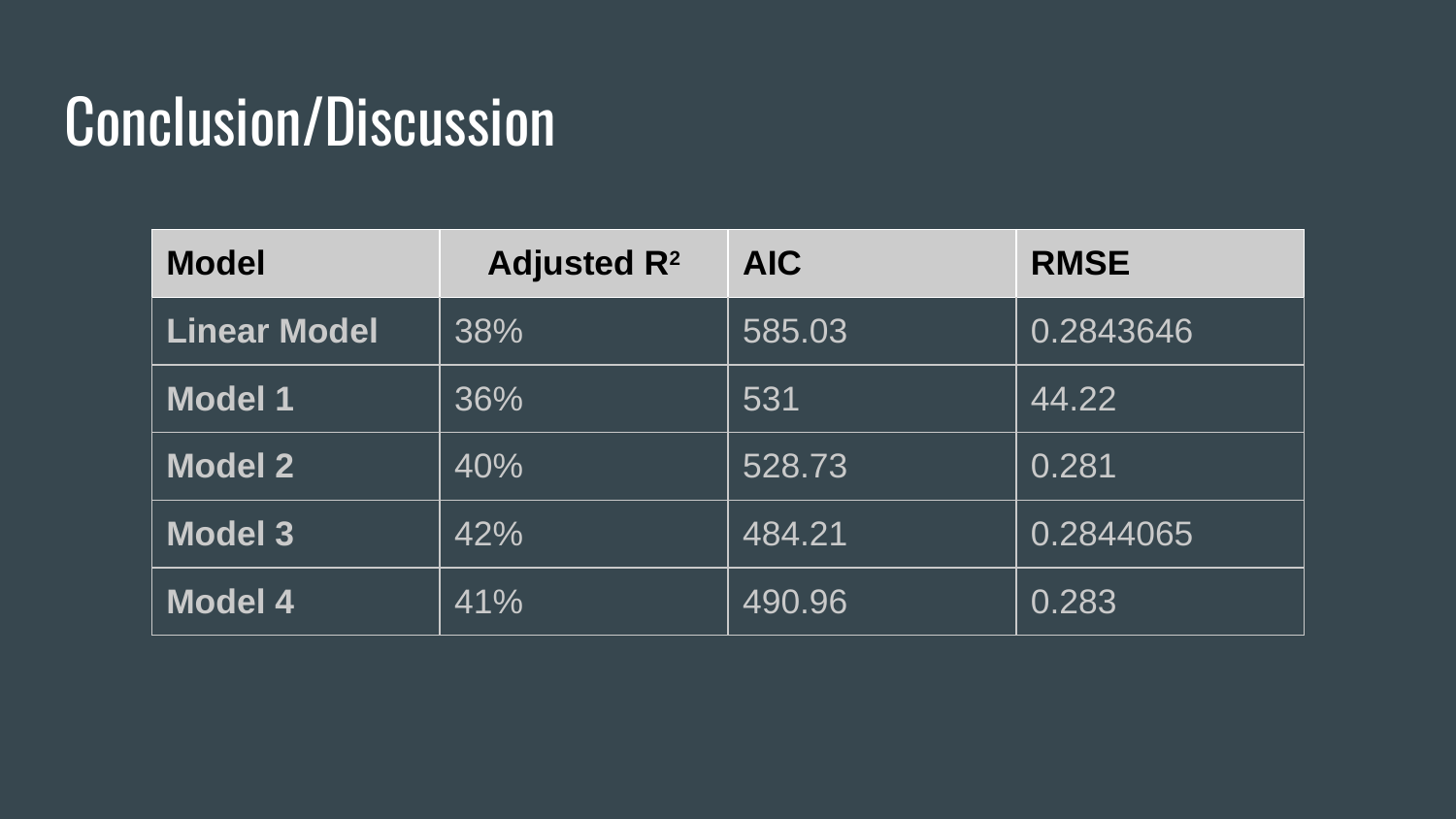

# Conclusion/Discussion
| Model | Adjusted R2 | AIC | RMSE |
| --- | --- | --- | --- |
| Linear Model | 38% | 585.03 | 0.2843646 |
| Model 1 | 36% | 531 | 44.22 |
| Model 2 | 40% | 528.73 | 0.281 |
| Model 3 | 42% | 484.21 | 0.2844065 |
| Model 4 | 41% | 490.96 | 0.283 |